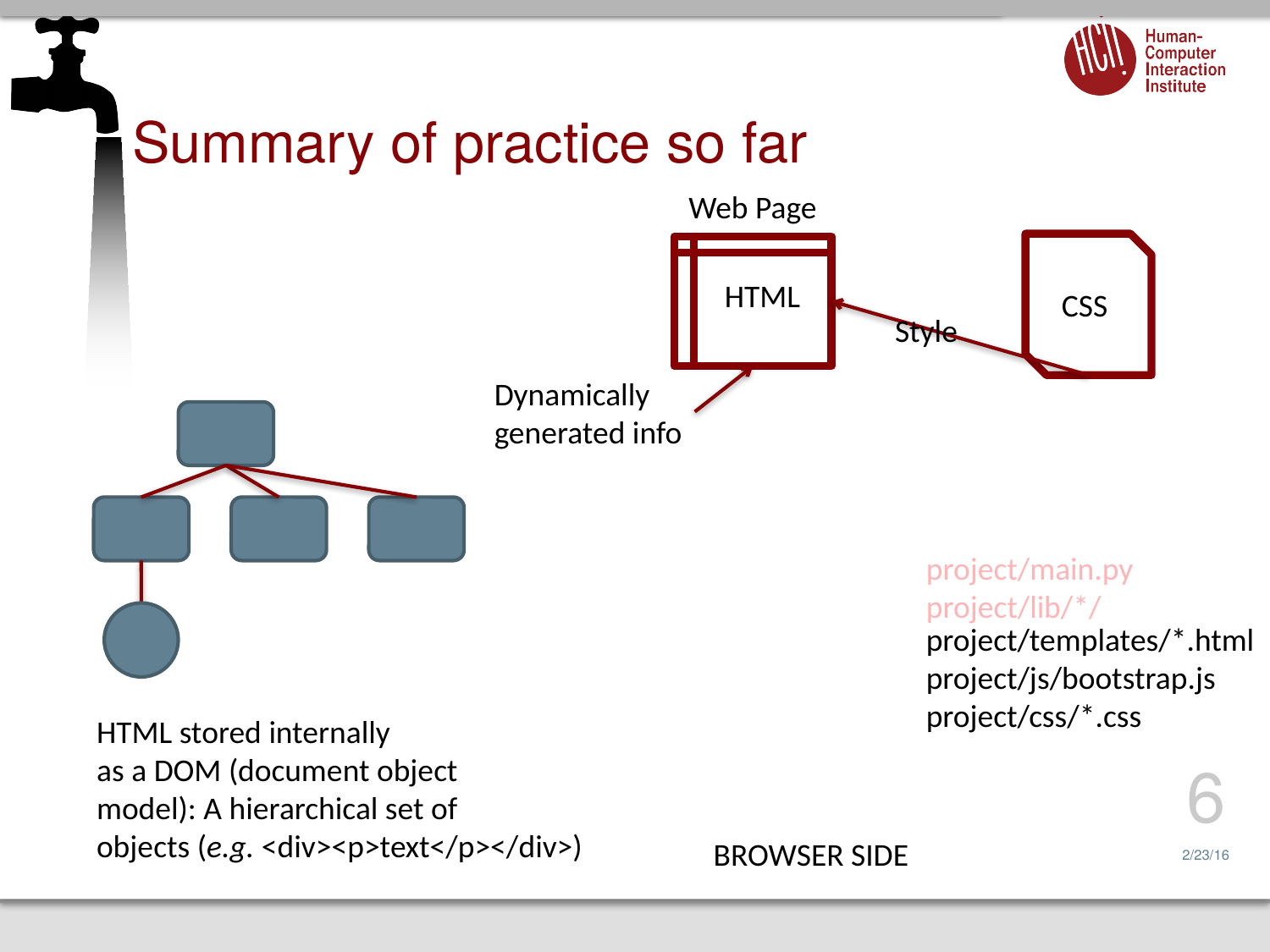

# Summary of practice so far
Web Page
CSS

HTML
Style
Dynamically
generated info

project/main.py
project/lib/*/

project/templates/*.html
project/js/bootstrap.js
project/css/*.css
HTML stored internally
as a DOM (document object
model): A hierarchical set of
objects (e.g. <div><p>text</p></div>)
6
BROWSER SIDE
2/23/16